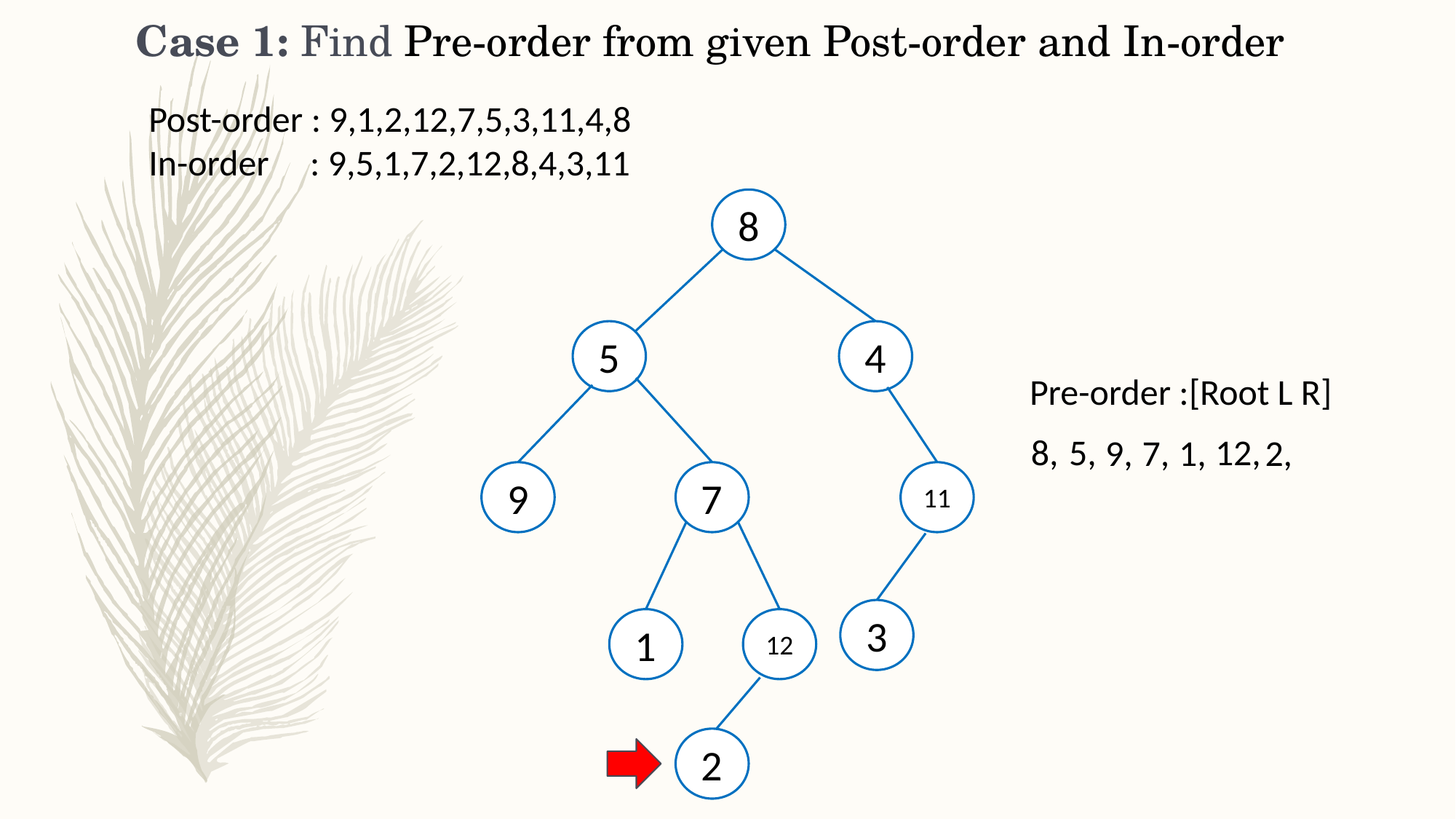

Case 1: Find Pre-order from given Post-order and In-order

Post-order : 9,1,2,12,7,5,3,11,4,8
In-order     : 9,5,1,7,2,12,8,4,3,11
8
4
5
Pre-order :[Root L R]
8,
5,
12,
9,
7,
1,
2,
11
7
9
3
1
12
2